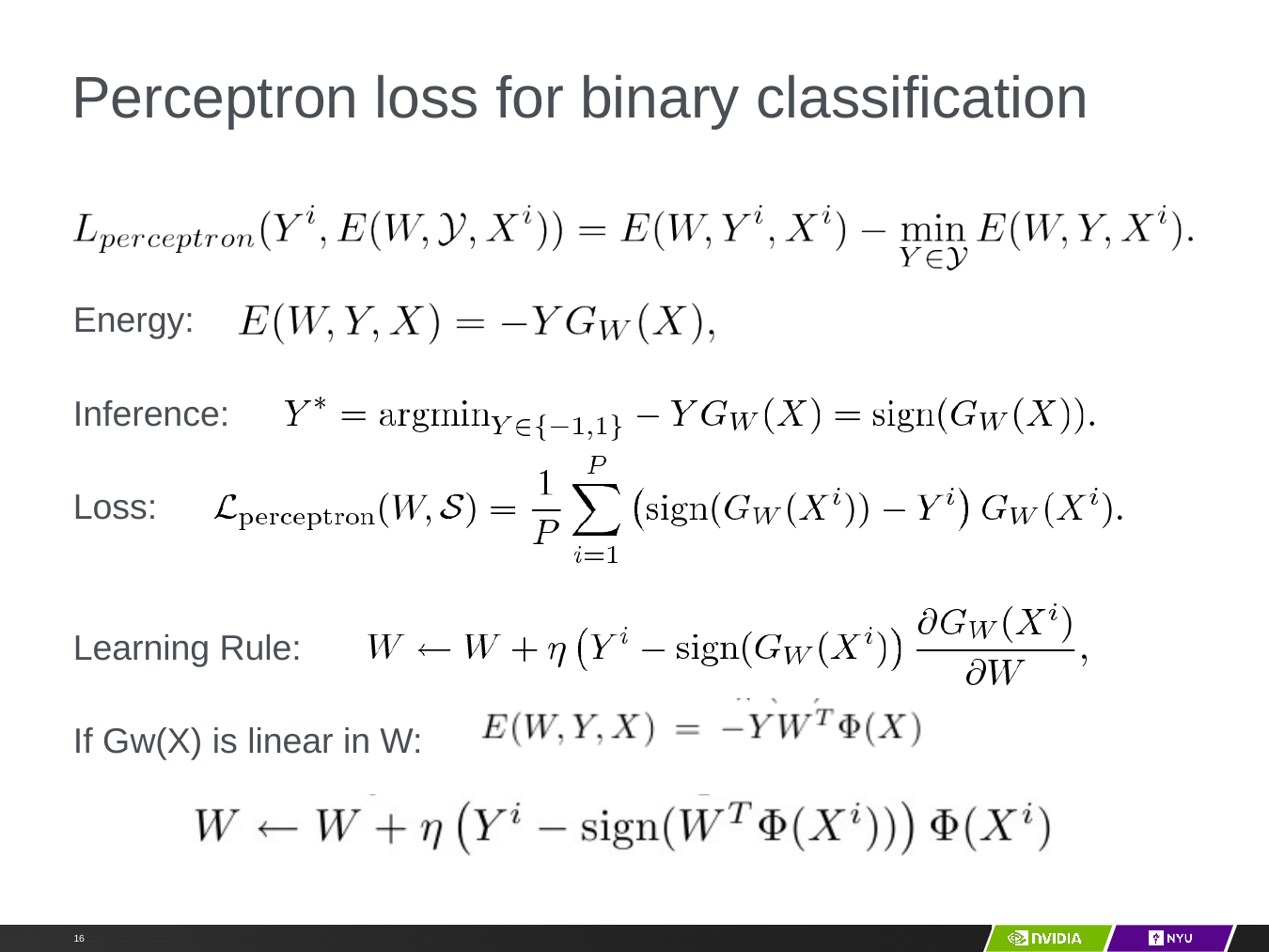

# Perceptron loss for binary classification

Energy:

Inference:

Loss:

Learning Rule:

If Gw(X) is linear in W: